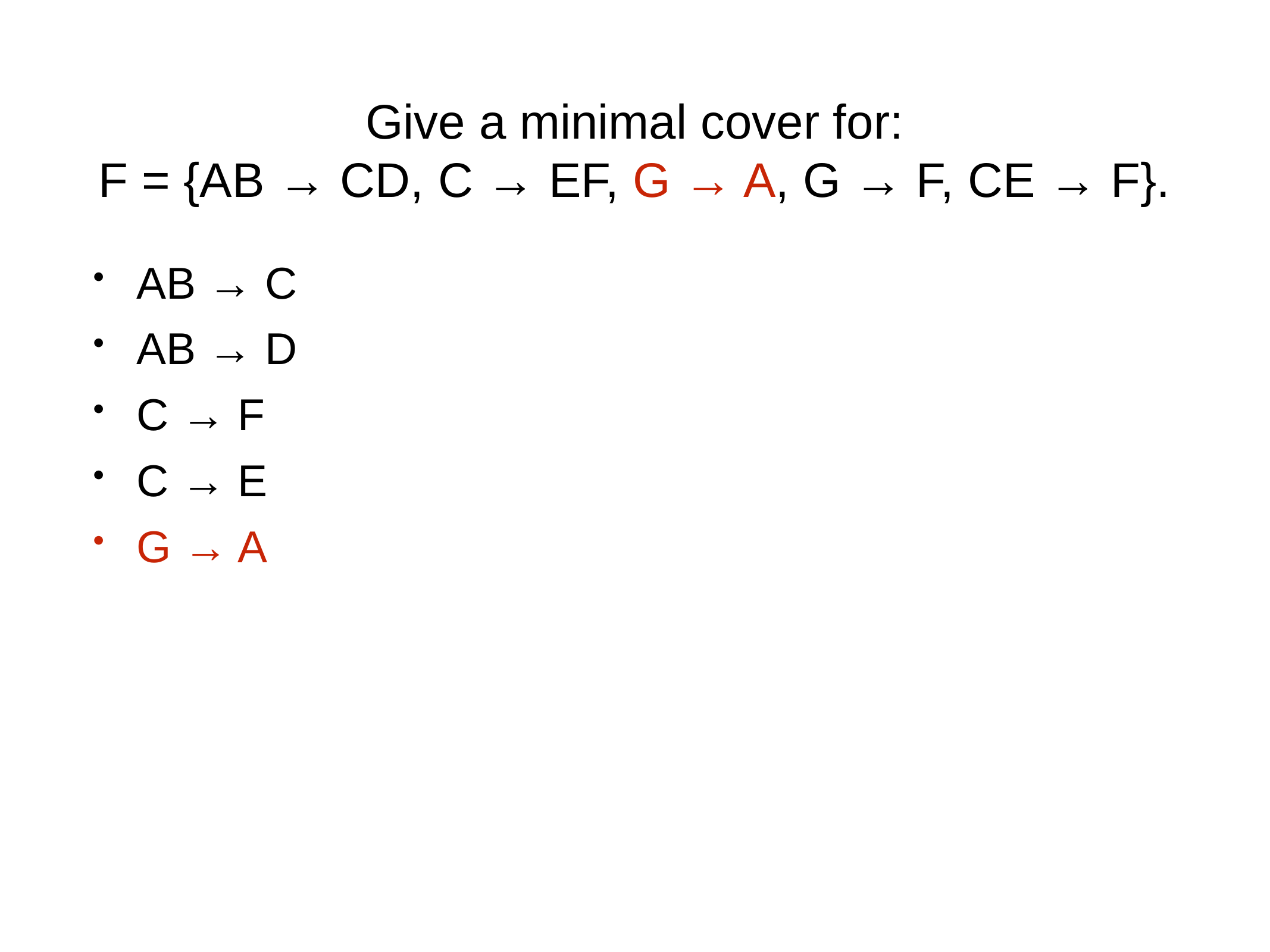

# Give a minimal cover for:
F = {AB → CD, C → EF, G → A, G → F, CE → F}.
AB → C
AB → D
C → F
C → E
G → A